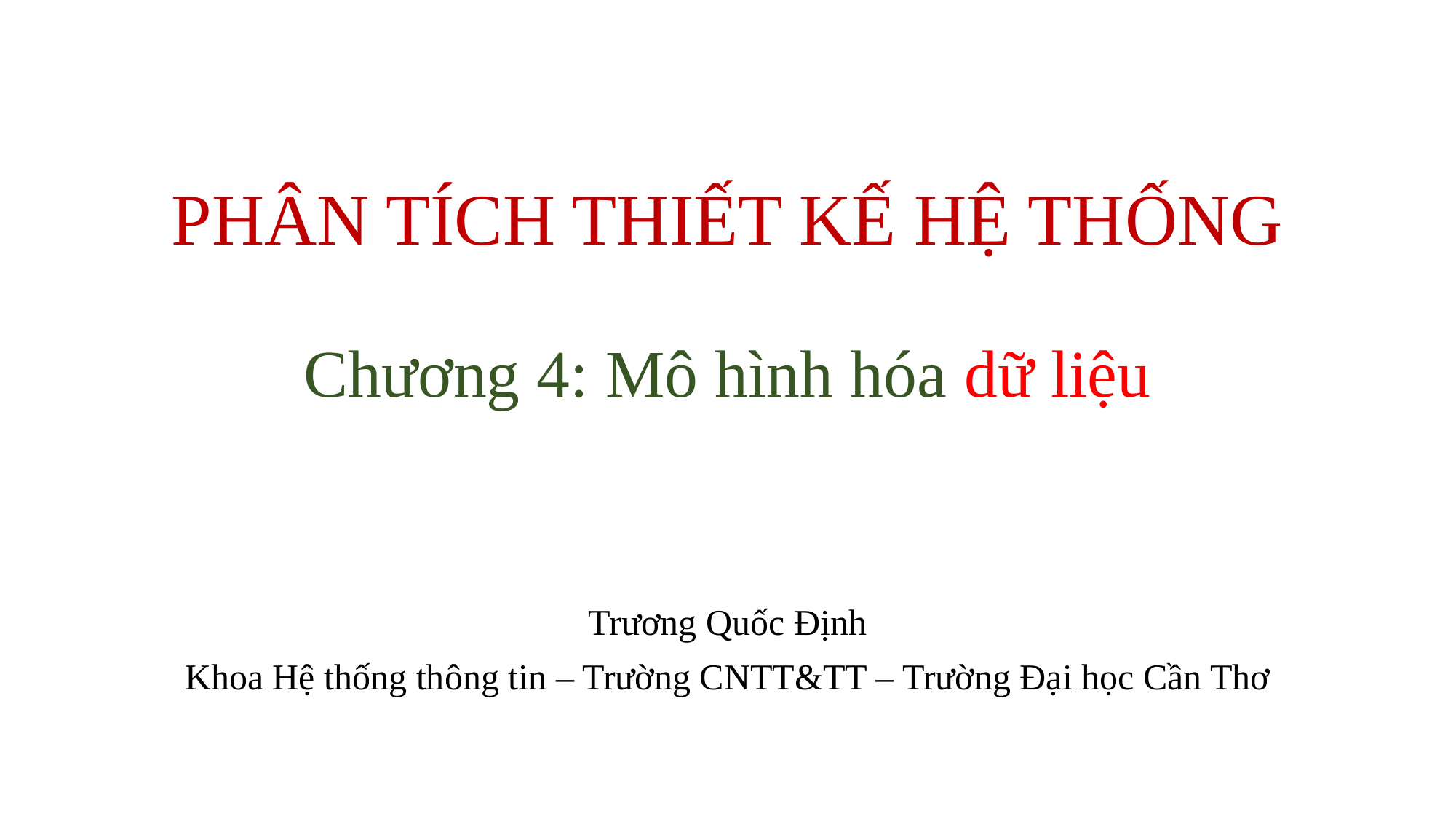

# PHÂN TÍCH THIẾT KẾ HỆ THỐNG Chương 4: Mô hình hóa dữ liệu
Trương Quốc Định
Khoa Hệ thống thông tin – Trường CNTT&TT – Trường Đại học Cần Thơ